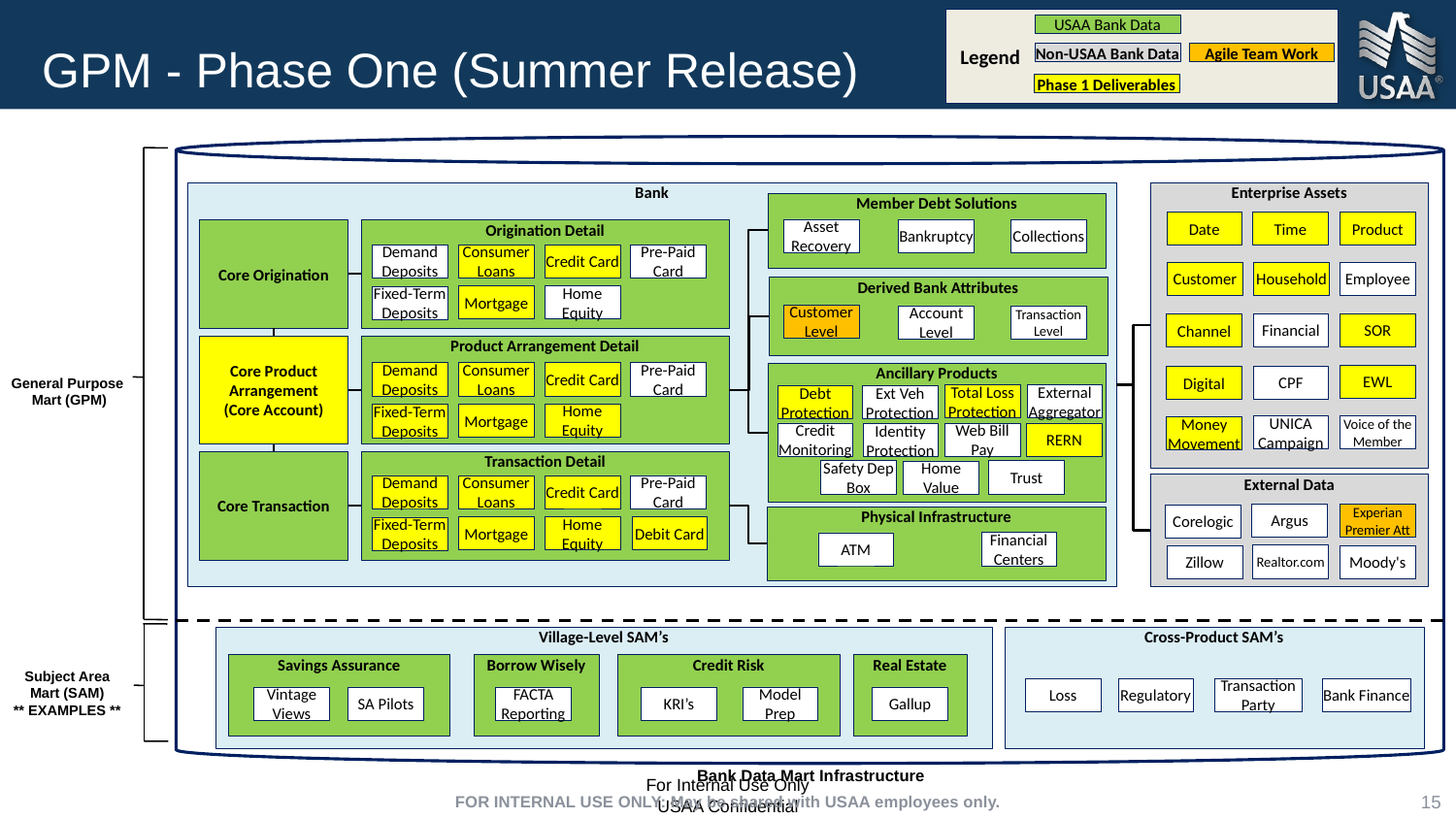

# GPM - Phase One (Summer Release)
Legend
USAA Bank Data
Non-USAA Bank Data
Agile Team Work
Phase 1 Deliverables

Bank
Enterprise Assets
Member Debt Solutions
Date
Time
Product
Asset Recovery
Bankruptcy
Collections
Core Origination
Origination Detail
Demand Deposits
Consumer Loans
Credit Card
Pre-Paid Card
Employee
Customer
Household
Derived Bank Attributes
Mortgage
Home Equity
Fixed-Term Deposits
Customer Level
Account Level
Transaction Level
SOR
Financial
Channel
Core Product Arrangement
(Core Account)
Product Arrangement Detail
Demand Deposits
Consumer Loans
Credit Card
Pre-Paid Card
Ancillary Products
EWL
CPF
Digital
General Purpose
Mart (GPM)
External Aggregator
Total Loss Protection
Ext Veh Protection
Debt Protection
Mortgage
Home Equity
Fixed-Term Deposits
UNICA Campaign
Voice of the Member
Money Movement
Credit Monitoring
RERN
Web Bill Pay
Identity Protection
Core Transaction
Transaction Detail
Safety Dep Box
Trust
Home Value
External Data
Demand Deposits
Consumer Loans
Credit Card
Pre-Paid Card
Argus
Experian Premier Att
Corelogic
Physical Infrastructure
Mortgage
Home Equity
Debit Card
Fixed-Term Deposits
Financial Centers
ATM
Realtor.com
Zillow
Moody's
Village-Level SAM’s
Cross-Product SAM’s
Savings Assurance
Borrow Wisely
Credit Risk
Real Estate
Subject Area
Mart (SAM)
** EXAMPLES **
Loss
Regulatory
Transaction Party
Bank Finance
Vintage Views
SA Pilots
FACTA Reporting
KRI’s
Model Prep
Gallup
Bank Data Mart Infrastructure
FOR INTERNAL USE ONLY: May be shared with USAA employees only.
15